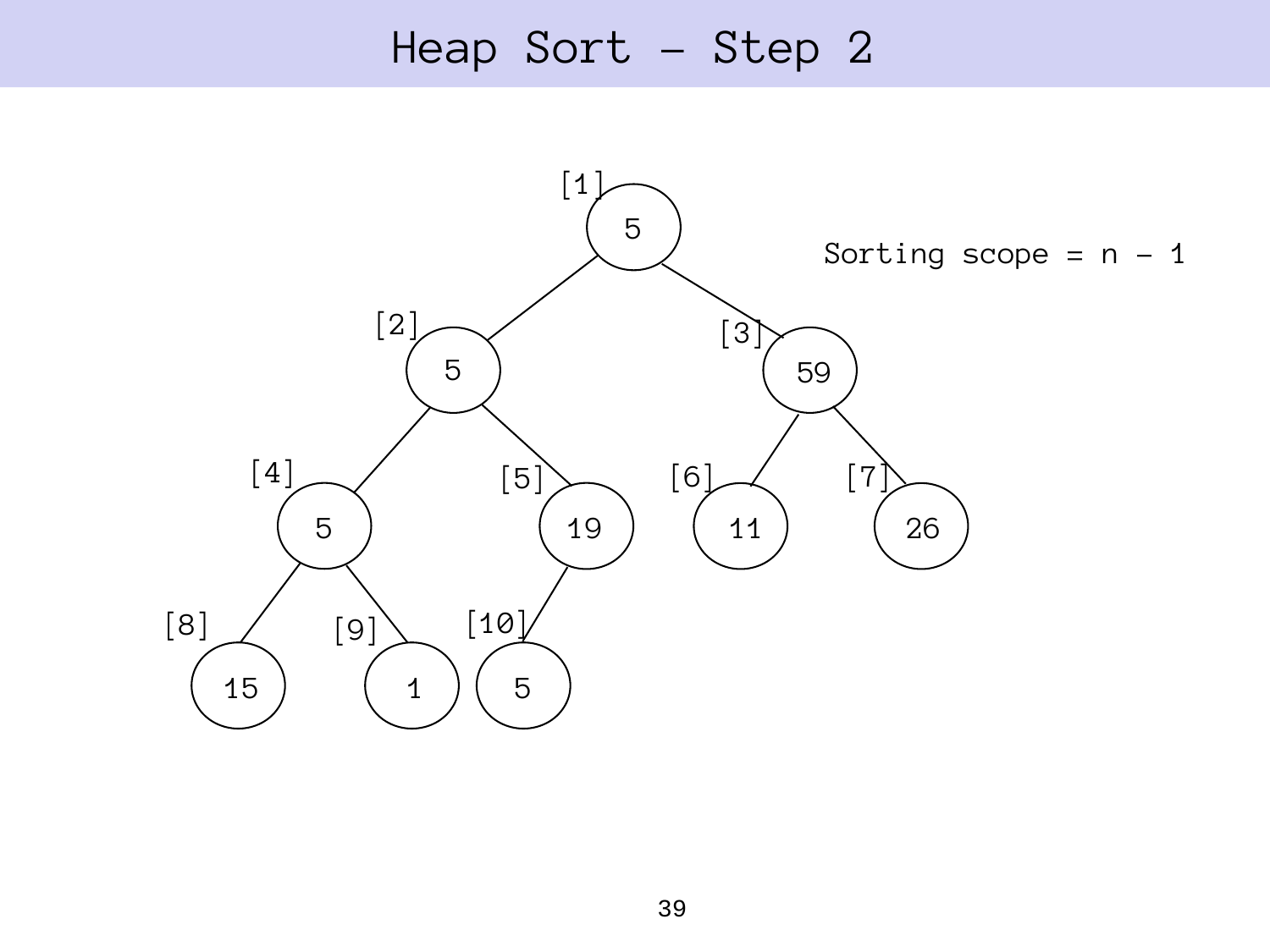

# Heap Sort – Step 2
[1]

5
77
Sorting scope = n - 1

[2]
[3]

5
59
61

[4]
[6]
[7]
[5]

5
48
19
26
11

[10]
[8]
[9]

15
1
5
39